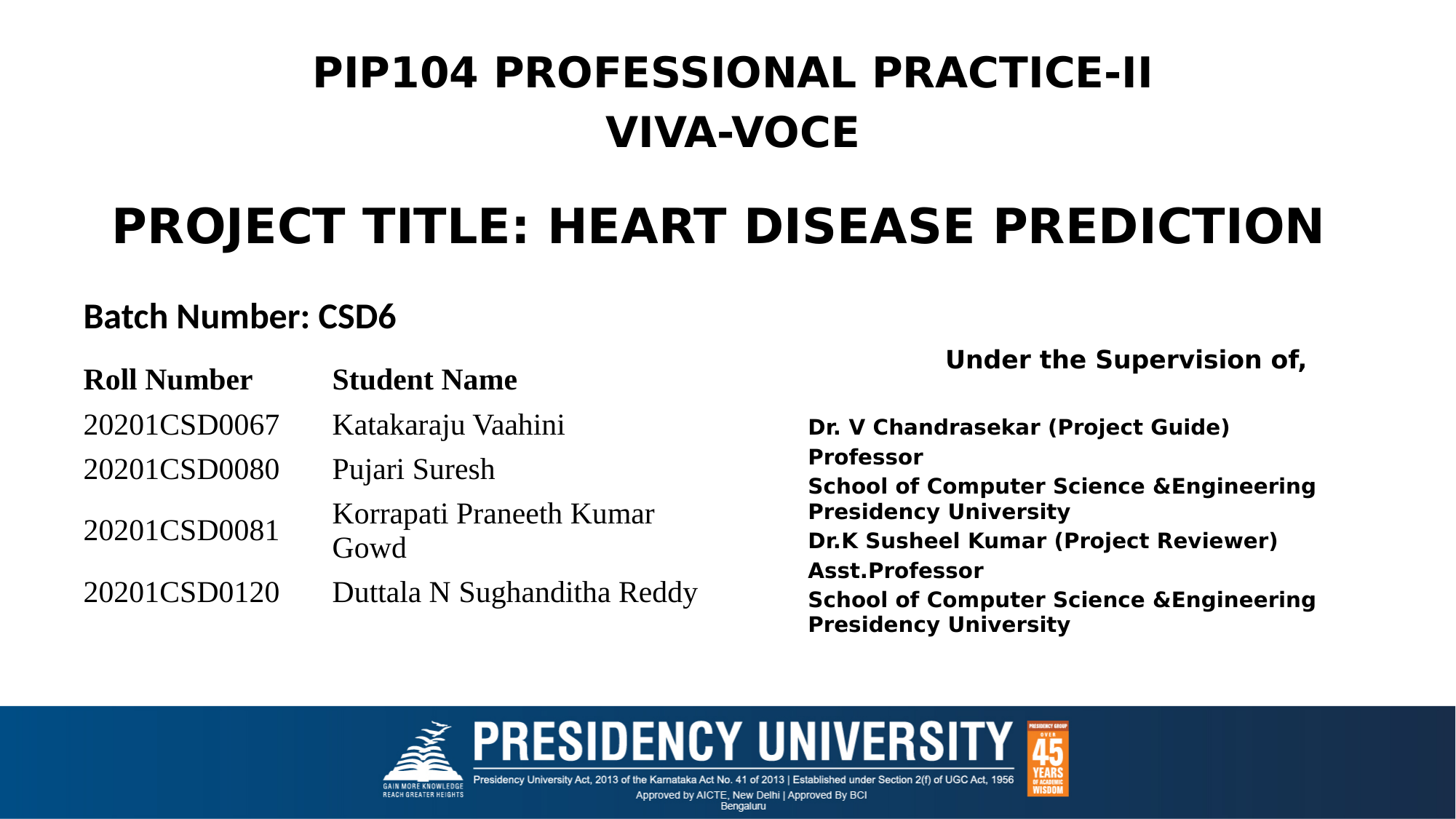

PIP104 PROFESSIONAL PRACTICE-II
VIVA-VOCE
# PROJECT TITLE: HEART DISEASE PREDICTION
Batch Number: CSD6

Under the Supervision of,

Dr. V Chandrasekar (Project Guide)
Professor
School of Computer Science &Engineering Presidency University
Dr.K Susheel Kumar (Project Reviewer)
Asst.Professor
School of Computer Science &Engineering Presidency University

| Roll Number | Student Name |
| --- | --- |
| 20201CSD0067 | Katakaraju Vaahini |
| 20201CSD0080 | Pujari Suresh |
| 20201CSD0081 | Korrapati Praneeth Kumar Gowd |
| 20201CSD0120 | Duttala N Sughanditha Reddy |
|  |  |